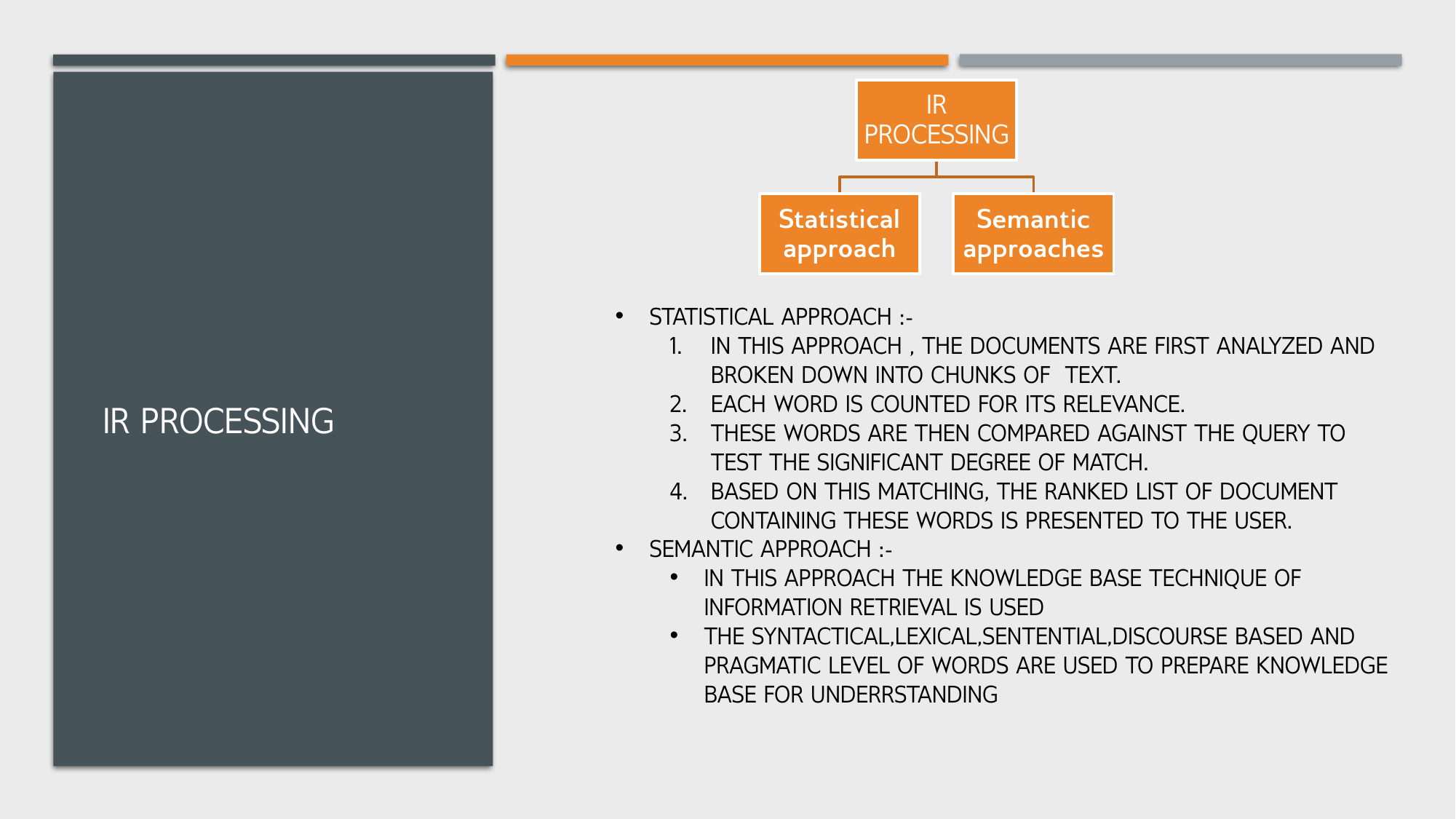

IR PROCESSING
Statistical approach
Semantic approaches
STATISTICAL APPROACH :-
IN THIS APPROACH , THE DOCUMENTS ARE FIRST ANALYZED AND BROKEN DOWN INTO CHUNKS OF  TEXT.
EACH WORD IS COUNTED FOR ITS RELEVANCE.
THESE WORDS ARE THEN COMPARED AGAINST THE QUERY TO TEST THE SIGNIFICANT DEGREE OF MATCH.
BASED ON THIS MATCHING, THE RANKED LIST OF DOCUMENT CONTAINING THESE WORDS IS PRESENTED TO THE USER.
SEMANTIC APPROACH :-
IN THIS APPROACH THE KNOWLEDGE BASE TECHNIQUE OF INFORMATION RETRIEVAL IS USED
THE SYNTACTICAL,LEXICAL,SENTENTIAL,DISCOURSE BASED AND PRAGMATIC LEVEL OF WORDS ARE USED TO PREPARE KNOWLEDGE BASE FOR UNDERRSTANDING
# Ir processing